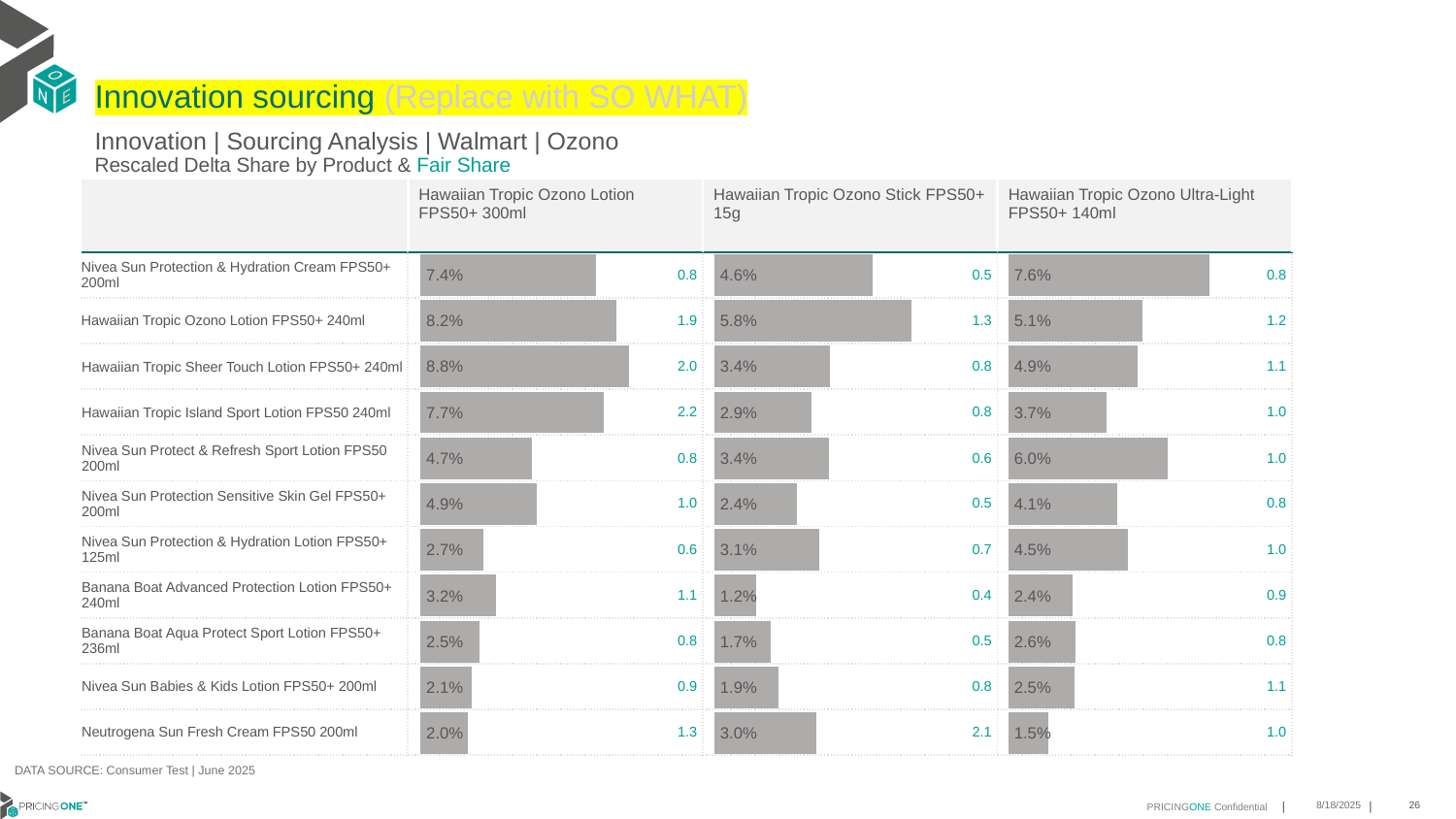

# Innovation sourcing (Replace with SO WHAT)
Innovation | Sourcing Analysis | Walmart | Ozono
Rescaled Delta Share by Product & Fair Share
|  | Hawaiian Tropic Ozono Lotion FPS50+ 300ml | Hawaiian Tropic Ozono Stick FPS50+ 15g | Hawaiian Tropic Ozono Ultra-Light FPS50+ 140ml |
| --- | --- | --- | --- |
| Nivea Sun Protection & Hydration Cream FPS50+ 200ml | 0.8 | 0.5 | 0.8 |
| Hawaiian Tropic Ozono Lotion FPS50+ 240ml | 1.9 | 1.3 | 1.2 |
| Hawaiian Tropic Sheer Touch Lotion FPS50+ 240ml | 2.0 | 0.8 | 1.1 |
| Hawaiian Tropic Island Sport Lotion FPS50 240ml | 2.2 | 0.8 | 1.0 |
| Nivea Sun Protect & Refresh Sport Lotion FPS50 200ml | 0.8 | 0.6 | 1.0 |
| Nivea Sun Protection Sensitive Skin Gel FPS50+ 200ml | 1.0 | 0.5 | 0.8 |
| Nivea Sun Protection & Hydration Lotion FPS50+ 125ml | 0.6 | 0.7 | 1.0 |
| Banana Boat Advanced Protection Lotion FPS50+ 240ml | 1.1 | 0.4 | 0.9 |
| Banana Boat Aqua Protect Sport Lotion FPS50+ 236ml | 0.8 | 0.5 | 0.8 |
| Nivea Sun Babies & Kids Lotion FPS50+ 200ml | 0.9 | 0.8 | 1.1 |
| Neutrogena Sun Fresh Cream FPS50 200ml | 1.3 | 2.1 | 1.0 |

### Chart

| Category | Hawaiian Tropic Ozono Lotion FPS50+ 300ml |
|---|---|
| Nivea Sun Protection & Hydration Cream FPS50+ 200ml | 0.07395454859334061 |
| Hawaiian Tropic Ozono Lotion FPS50+ 240ml | 0.08246885774191234 |
| Hawaiian Tropic Sheer Touch Lotion FPS50+ 240ml | 0.08779043503627681 |
| Hawaiian Tropic Island Sport Lotion FPS50 240ml | 0.07703202217113983 |
| Nivea Sun Protect & Refresh Sport Lotion FPS50 200ml | 0.04685512921108215 |
| Nivea Sun Protection Sensitive Skin Gel FPS50+ 200ml | 0.04897321163942719 |
| Nivea Sun Protection & Hydration Lotion FPS50+ 125ml | 0.026506863391568616 |
| Banana Boat Advanced Protection Lotion FPS50+ 240ml | 0.03182344801464678 |
| Banana Boat Aqua Protect Sport Lotion FPS50+ 236ml | 0.024732824569274402 |
| Nivea Sun Babies & Kids Lotion FPS50+ 200ml | 0.02148918081862944 |
| Neutrogena Sun Fresh Cream FPS50 200ml | 0.019743047837428022 |

### Chart

| Category | Hawaiian Tropic Ozono Stick FPS50+ 15g |
|---|---|
| Nivea Sun Protection & Hydration Cream FPS50+ 200ml | 0.046470264173289734 |
| Hawaiian Tropic Ozono Lotion FPS50+ 240ml | 0.05789506470012798 |
| Hawaiian Tropic Sheer Touch Lotion FPS50+ 240ml | 0.03411843899649692 |
| Hawaiian Tropic Island Sport Lotion FPS50 240ml | 0.02853154150596362 |
| Nivea Sun Protect & Refresh Sport Lotion FPS50 200ml | 0.03383314367293596 |
| Nivea Sun Protection Sensitive Skin Gel FPS50+ 200ml | 0.024298780708691195 |
| Nivea Sun Protection & Hydration Lotion FPS50+ 125ml | 0.030882049620316657 |
| Banana Boat Advanced Protection Lotion FPS50+ 240ml | 0.012182187885114618 |
| Banana Boat Aqua Protect Sport Lotion FPS50+ 236ml | 0.016550033946253928 |
| Nivea Sun Babies & Kids Lotion FPS50+ 200ml | 0.01888561269856161 |
| Neutrogena Sun Fresh Cream FPS50 200ml | 0.030118156529835287 |

### Chart

| Category | Hawaiian Tropic Ozono Ultra-Light FPS50+ 140ml |
|---|---|
| Nivea Sun Protection & Hydration Cream FPS50+ 200ml | 0.07626022926326612 |
| Hawaiian Tropic Ozono Lotion FPS50+ 240ml | 0.050929911393455284 |
| Hawaiian Tropic Sheer Touch Lotion FPS50+ 240ml | 0.048822703890959496 |
| Hawaiian Tropic Island Sport Lotion FPS50 240ml | 0.037179548834686986 |
| Nivea Sun Protect & Refresh Sport Lotion FPS50 200ml | 0.06038000004649368 |
| Nivea Sun Protection Sensitive Skin Gel FPS50+ 200ml | 0.0410637465857316 |
| Nivea Sun Protection & Hydration Lotion FPS50+ 125ml | 0.045335024126671314 |
| Banana Boat Advanced Protection Lotion FPS50+ 240ml | 0.024227034101015194 |
| Banana Boat Aqua Protect Sport Lotion FPS50+ 236ml | 0.02557370007350346 |
| Nivea Sun Babies & Kids Lotion FPS50+ 200ml | 0.025005508966393017 |
| Neutrogena Sun Fresh Cream FPS50 200ml | 0.01520808906756314 |
DATA SOURCE: Consumer Test | June 2025

8/18/2025
26